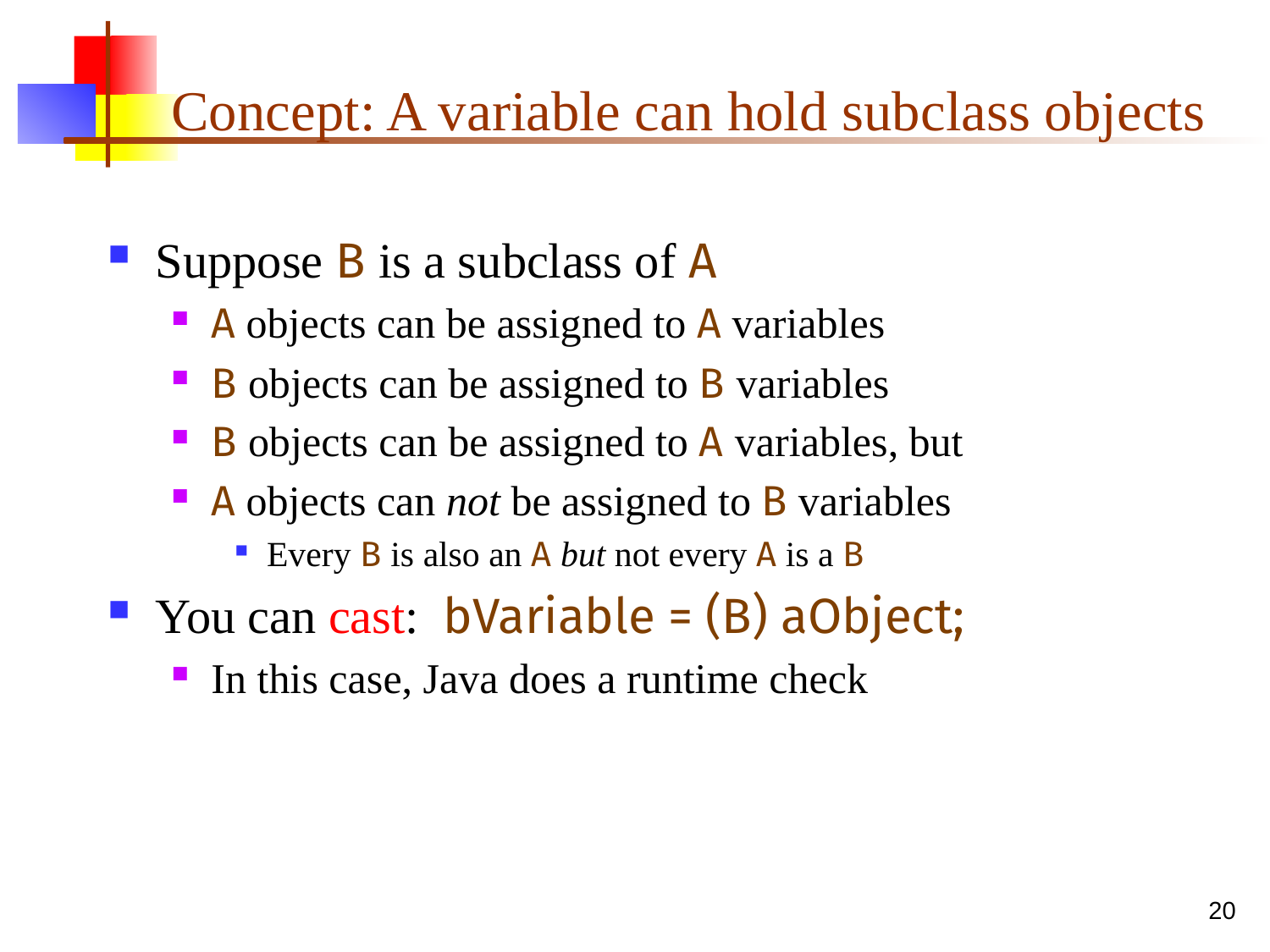

# Concept: A variable can hold subclass objects
Suppose B is a subclass of A
A objects can be assigned to A variables
B objects can be assigned to B variables
B objects can be assigned to A variables, but
A objects can not be assigned to B variables
Every B is also an A but not every A is a B
You can cast:  bVariable = (B) aObject;
In this case, Java does a runtime check
20